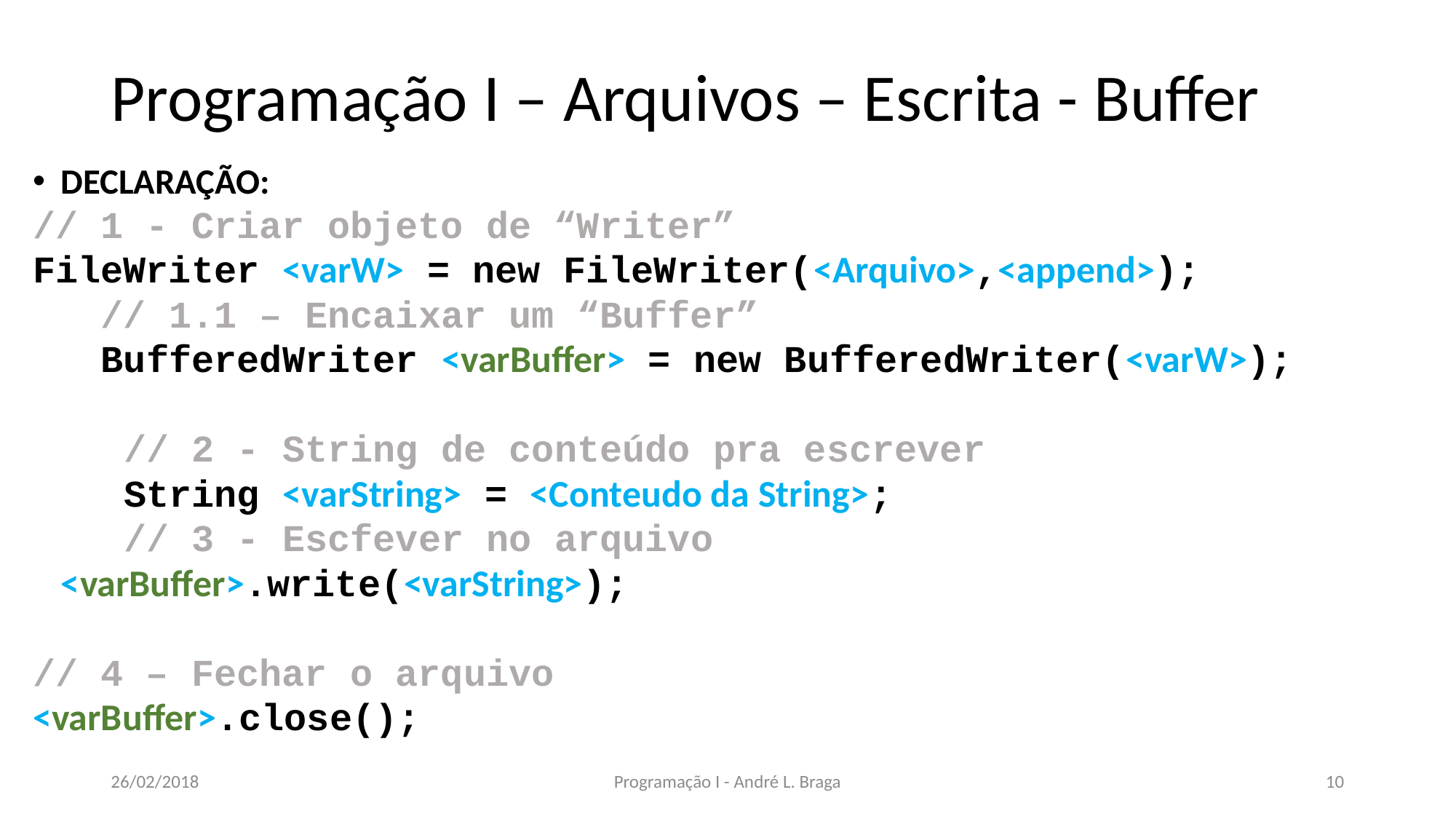

# Programação I – Arquivos – Escrita - Buffer
DECLARAÇÃO:
// 1 - Criar objeto de “Writer”
FileWriter <varW> = new FileWriter(<Arquivo>,<append>);
   // 1.1 – Encaixar um “Buffer”
   BufferedWriter <varBuffer> = new BufferedWriter(<varW>);

    // 2 - String de conteúdo pra escrever
    String <varString> = <Conteudo da String>;
    // 3 - Escfever no arquivo
	<varBuffer>.write(<varString>);

// 4 – Fechar o arquivo
<varBuffer>.close();

26/02/2018
Programação I - André L. Braga
10